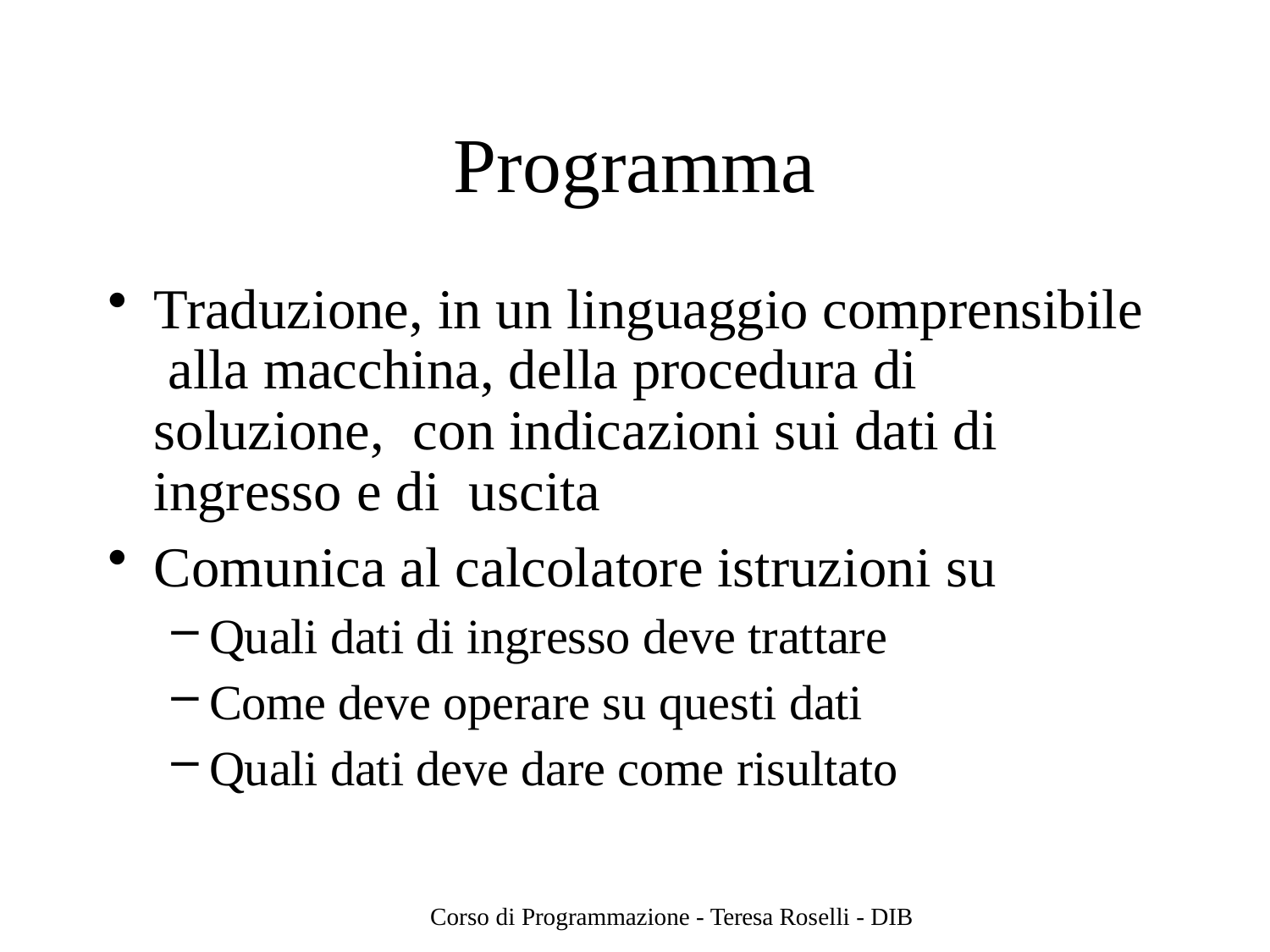

# Programma
Traduzione, in un linguaggio comprensibile  alla macchina, della procedura di soluzione,  con indicazioni sui dati di ingresso e di  uscita
Comunica al calcolatore istruzioni su
Quali dati di ingresso deve trattare
Come deve operare su questi dati
Quali dati deve dare come risultato
Corso di Programmazione - Teresa Roselli - DIB